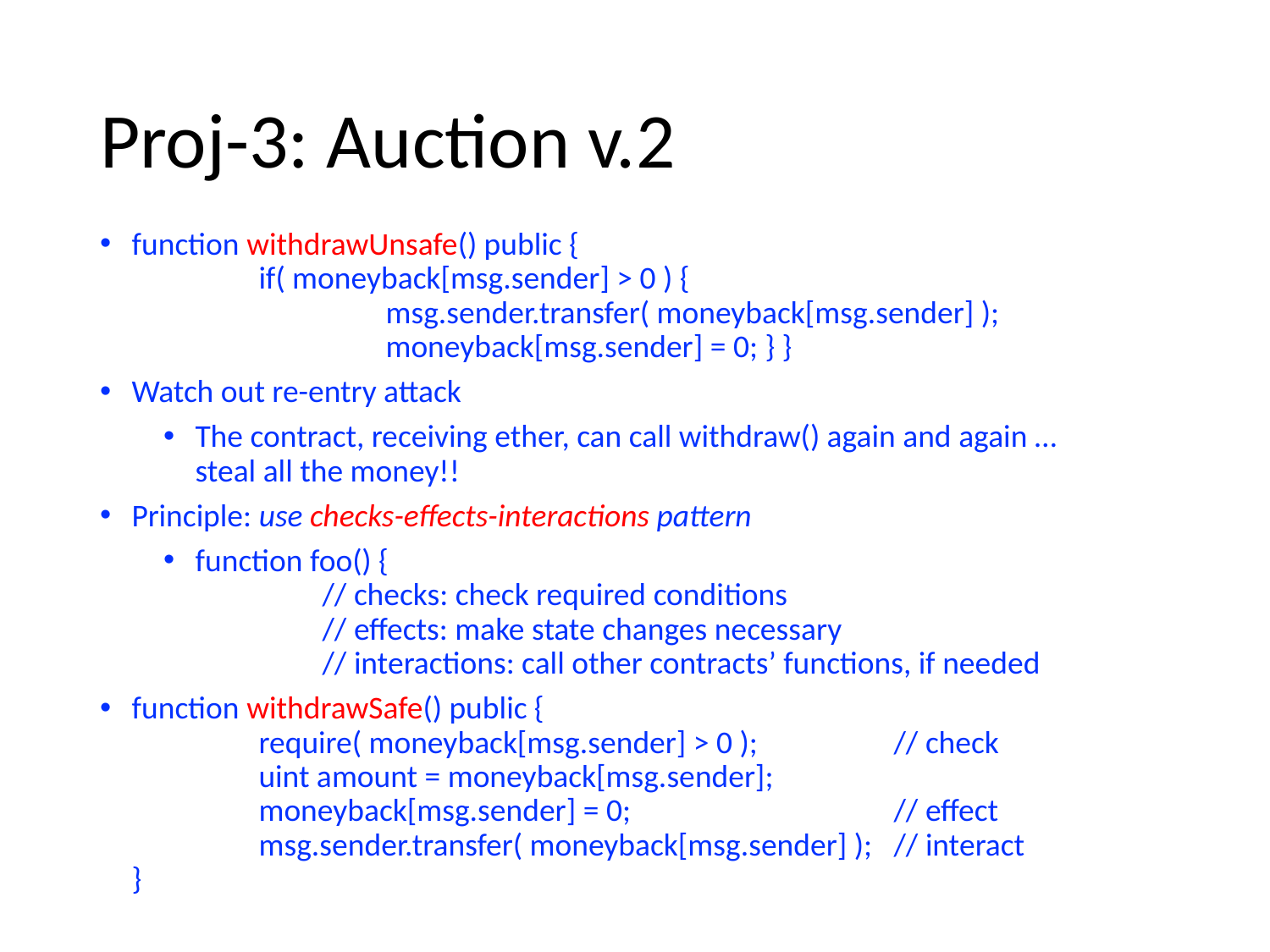

# Proj-3: Auction v.2
function withdrawUnsafe() public {
	if( moneyback[msg.sender] > 0 ) {
		msg.sender.transfer( moneyback[msg.sender] );
		moneyback[msg.sender] = 0; } }
Watch out re-entry attack
The contract, receiving ether, can call withdraw() again and again …
steal all the money!!
Principle: use checks-effects-interactions pattern
function foo() {
	// checks: check required conditions
	// effects: make state changes necessary
	// interactions: call other contracts’ functions, if needed
function withdrawSafe() public {
	require( moneyback[msg.sender] > 0 );		// check
	uint amount = moneyback[msg.sender];
	moneyback[msg.sender] = 0;			// effect
	msg.sender.transfer( moneyback[msg.sender] );	// interact
}